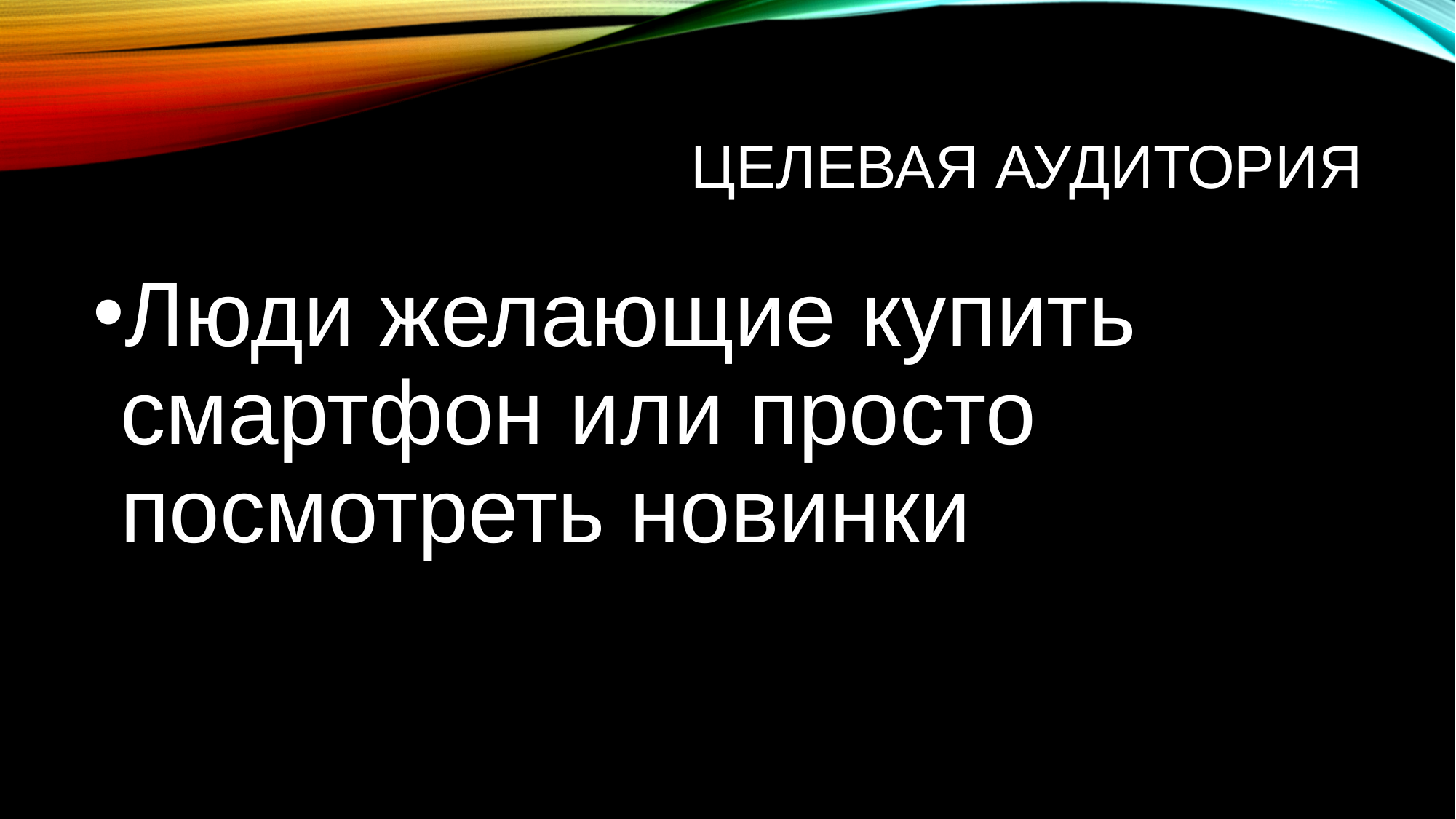

# Целевая аудитория
Люди желающие купить смартфон или просто посмотреть новинки